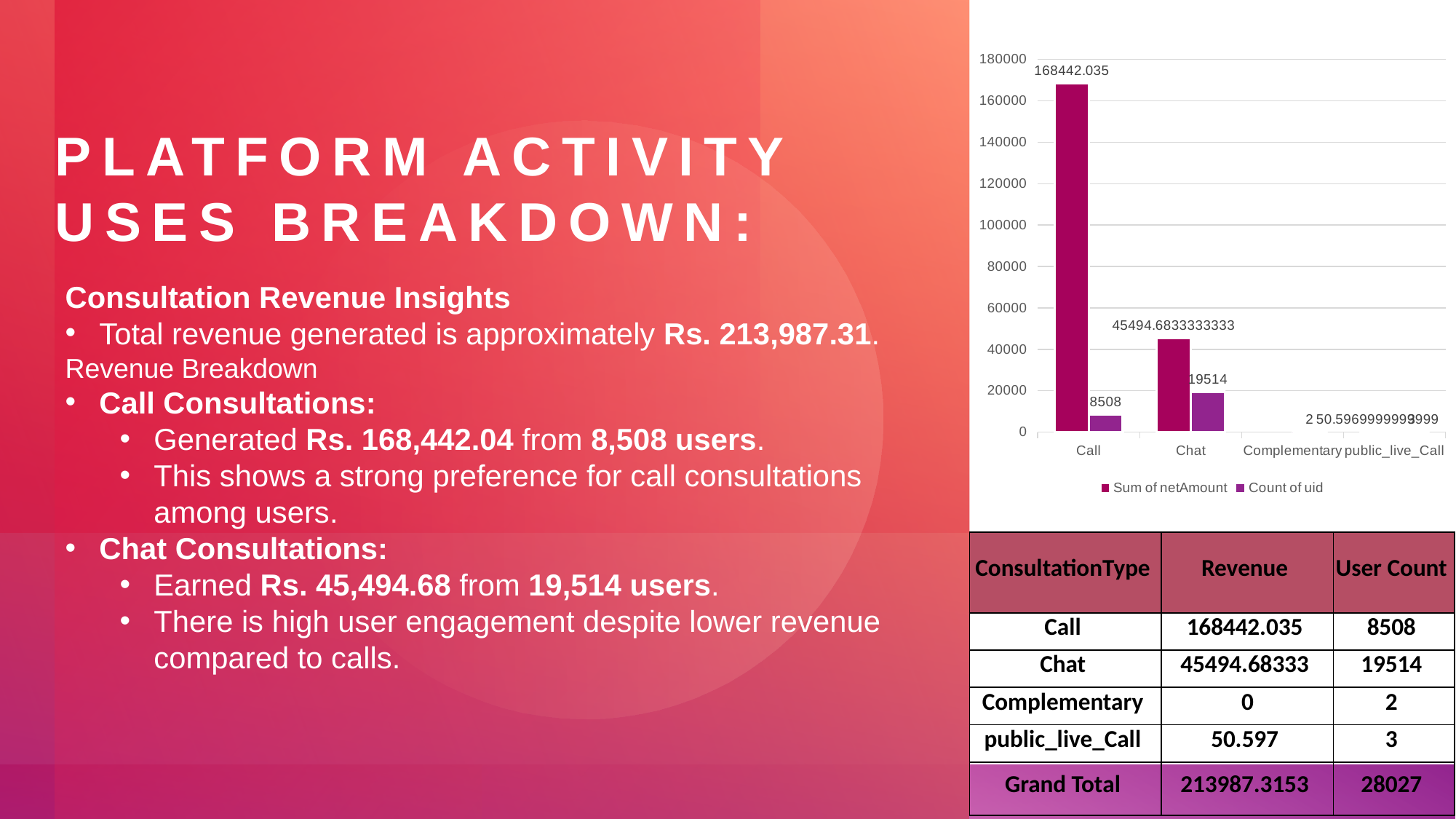

### Chart

| Category | Sum of netAmount | Count of uid |
|---|---|---|
| Call | 168442.03500000015 | 8508.0 |
| Chat | 45494.68333333334 | 19514.0 |
| Complementary | None | 2.0 |
| public_live_Call | 50.5969999999999 | 3.0 |
# Platform activity uses Breakdown:

Consultation Revenue Insights
Total revenue generated is approximately Rs. 213,987.31.
Revenue Breakdown
Call Consultations:
Generated Rs. 168,442.04 from 8,508 users.
This shows a strong preference for call consultations among users.
Chat Consultations:
Earned Rs. 45,494.68 from 19,514 users.
There is high user engagement despite lower revenue compared to calls.

| ConsultationType | Revenue | User Count |
| --- | --- | --- |
| Call | 168442.035 | 8508 |
| Chat | 45494.68333 | 19514 |
| Complementary | 0 | 2 |
| public\_live\_Call | 50.597 | 3 |
| Grand Total | 213987.3153 | 28027 |